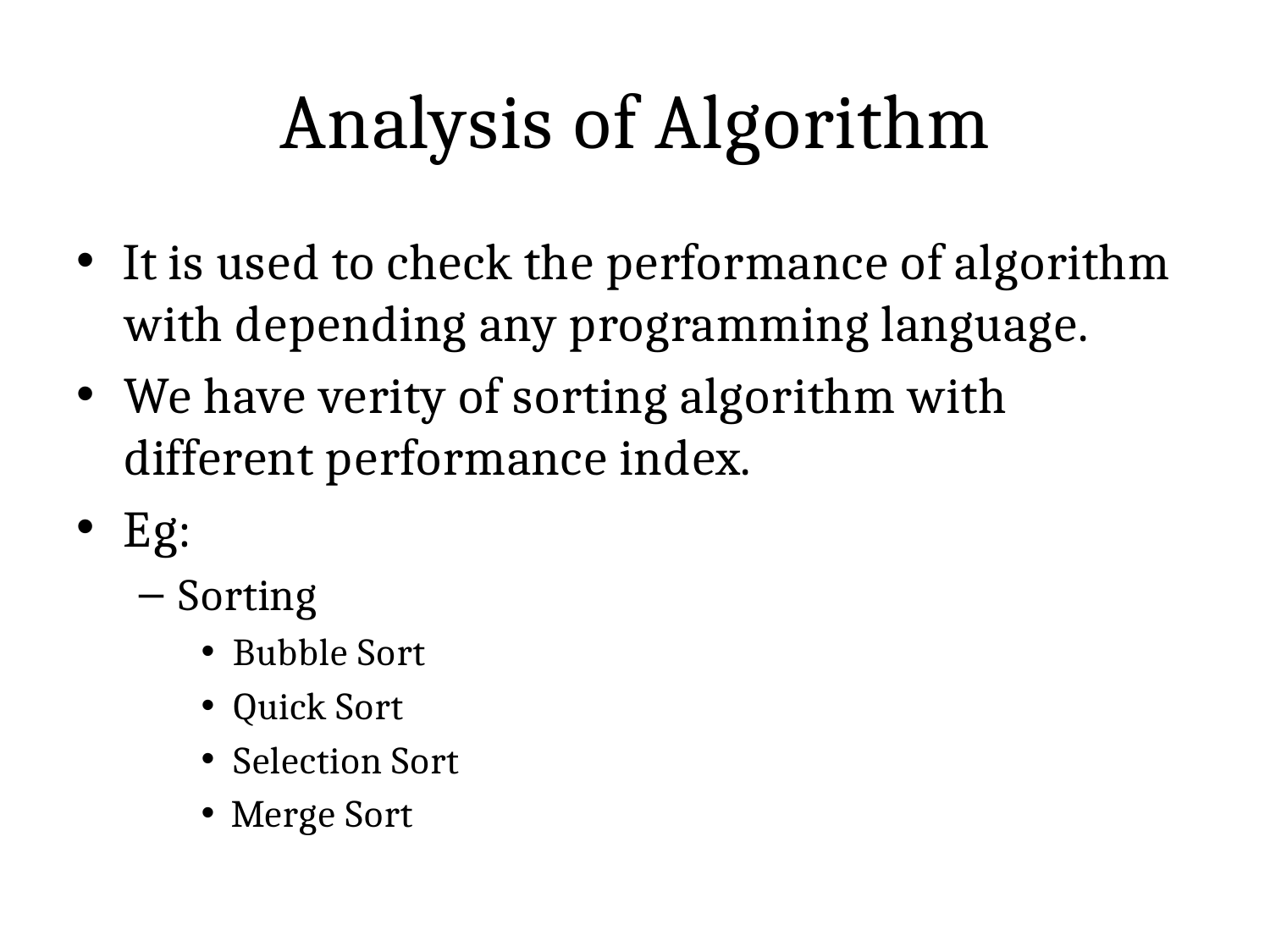

# Analysis of Algorithm
It is used to check the performance of algorithm with depending any programming language.
We have verity of sorting algorithm with different performance index.
Eg:
Sorting
Bubble Sort
Quick Sort
Selection Sort
Merge Sort